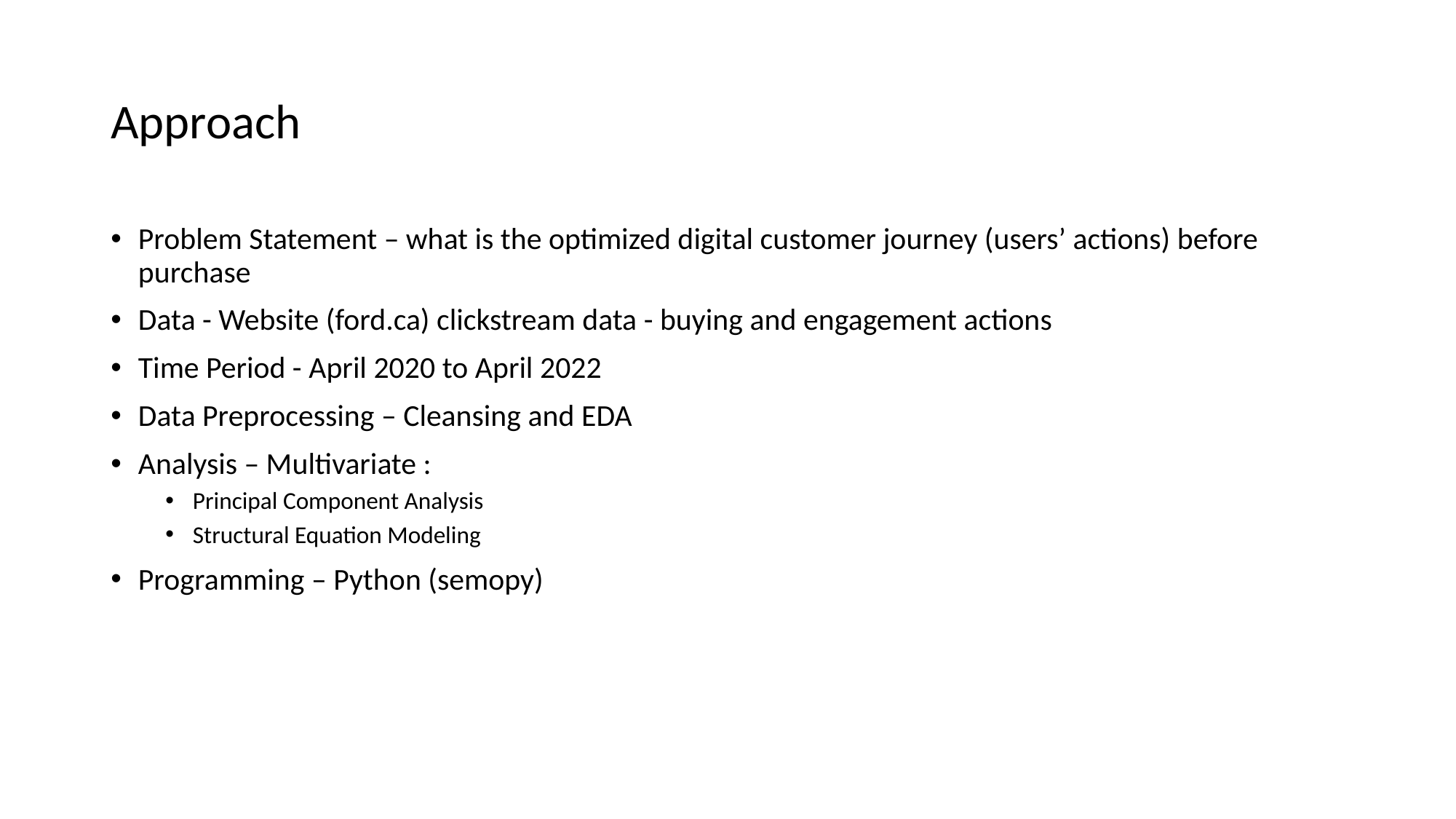

# Approach
Problem Statement – what is the optimized digital customer journey (users’ actions) before purchase
Data - Website (ford.ca) clickstream data - buying and engagement actions
Time Period - April 2020 to April 2022
Data Preprocessing – Cleansing and EDA
Analysis – Multivariate :
Principal Component Analysis
Structural Equation Modeling
Programming – Python (semopy)